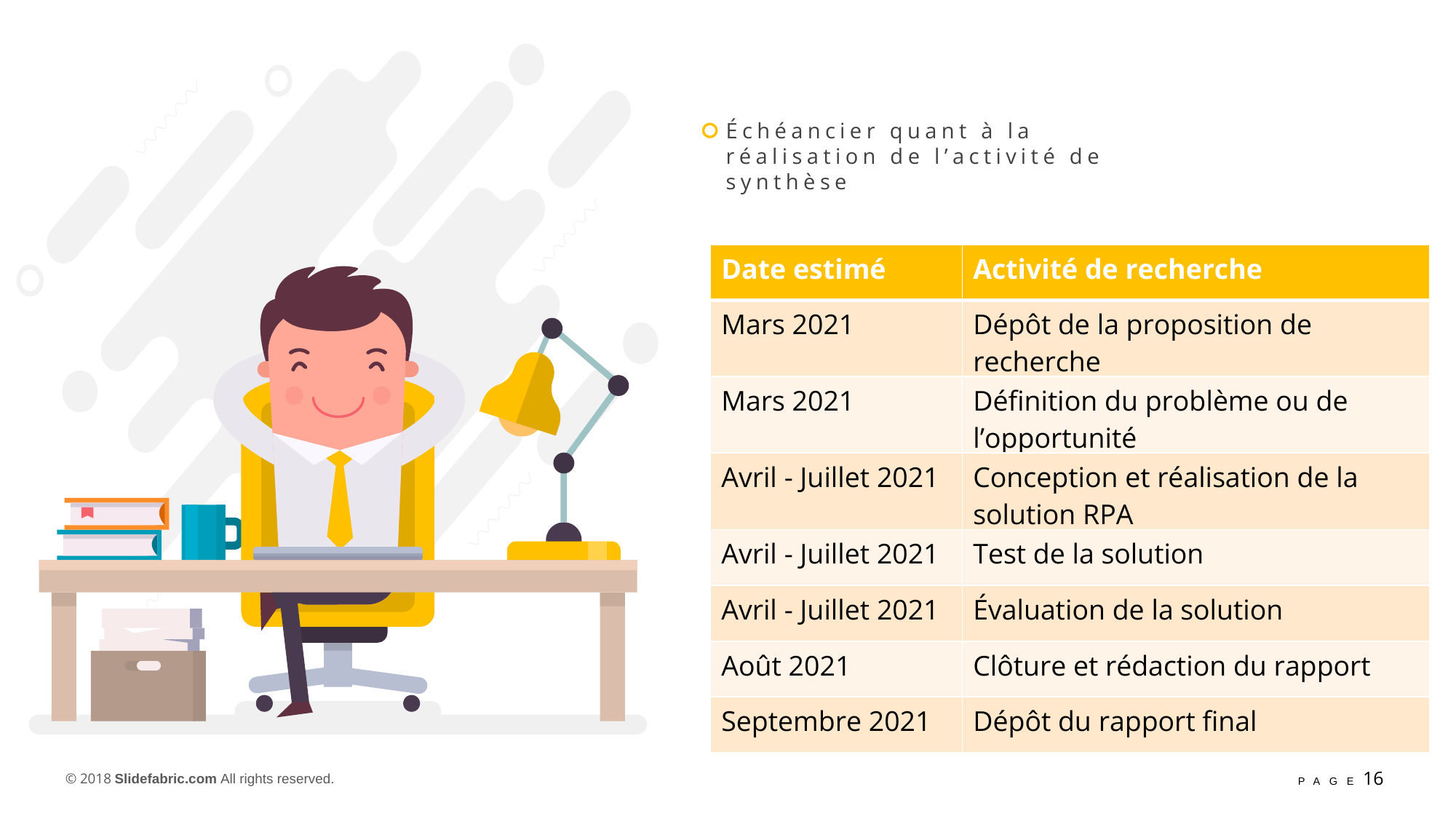

Échéancier quant à la réalisation de l’activité de synthèse

| Date estimé | Activité de recherche |
| --- | --- |
| Mars 2021 | Dépôt de la proposition de recherche |
| Mars 2021 | Définition du problème ou de l’opportunité |
| Avril - Juillet 2021 | Conception et réalisation de la solution RPA |
| Avril - Juillet 2021 | Test de la solution |
| Avril - Juillet 2021 | Évaluation de la solution |
| Août 2021 | Clôture et rédaction du rapport |
| Septembre 2021 | Dépôt du rapport final |